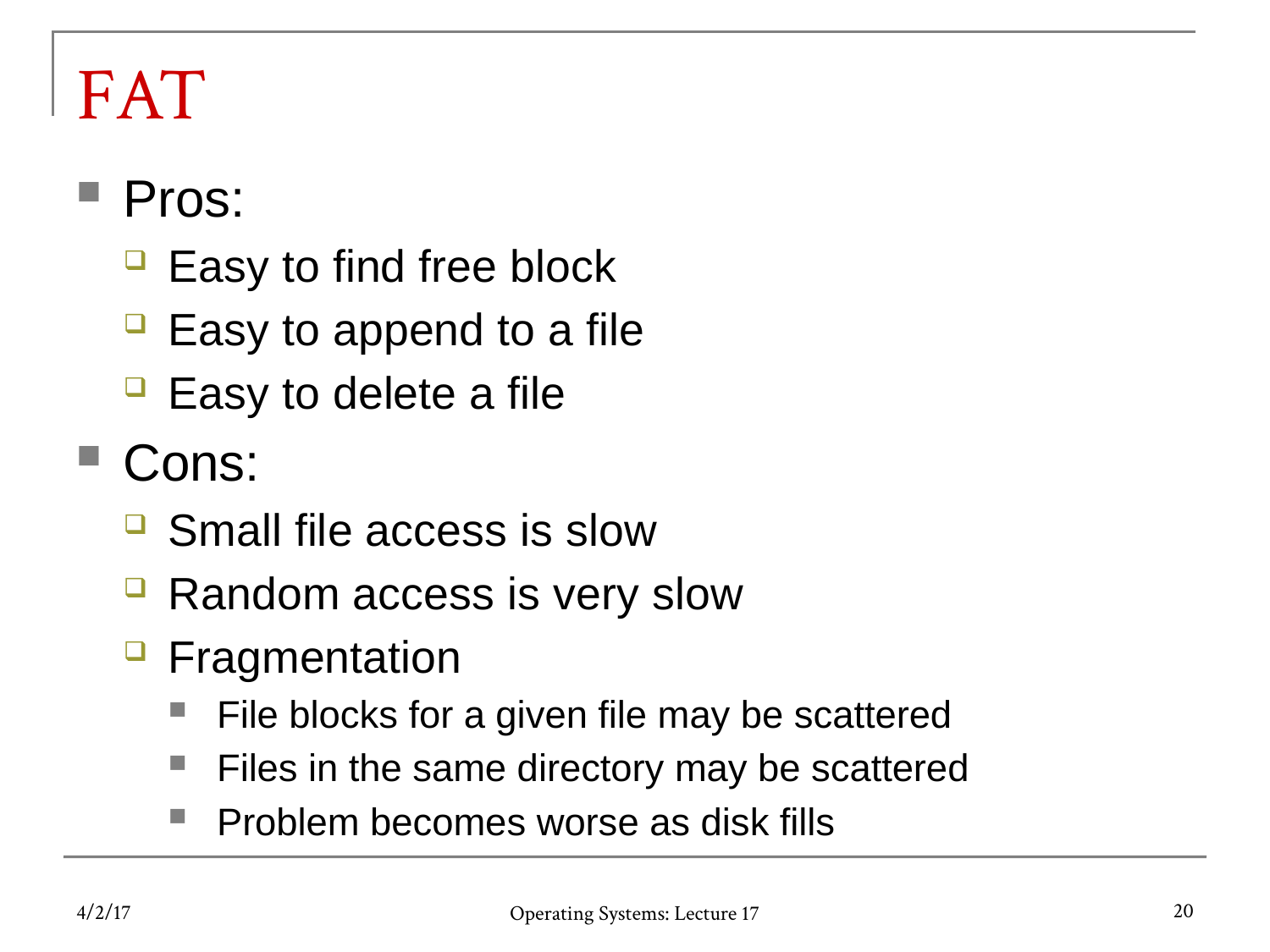

# FAT
Pros:
Easy to find free block
Easy to append to a file
Easy to delete a file
Cons:
Small file access is slow
Random access is very slow
Fragmentation
File blocks for a given file may be scattered
Files in the same directory may be scattered
Problem becomes worse as disk fills
4/2/17
20
Operating Systems: Lecture 17